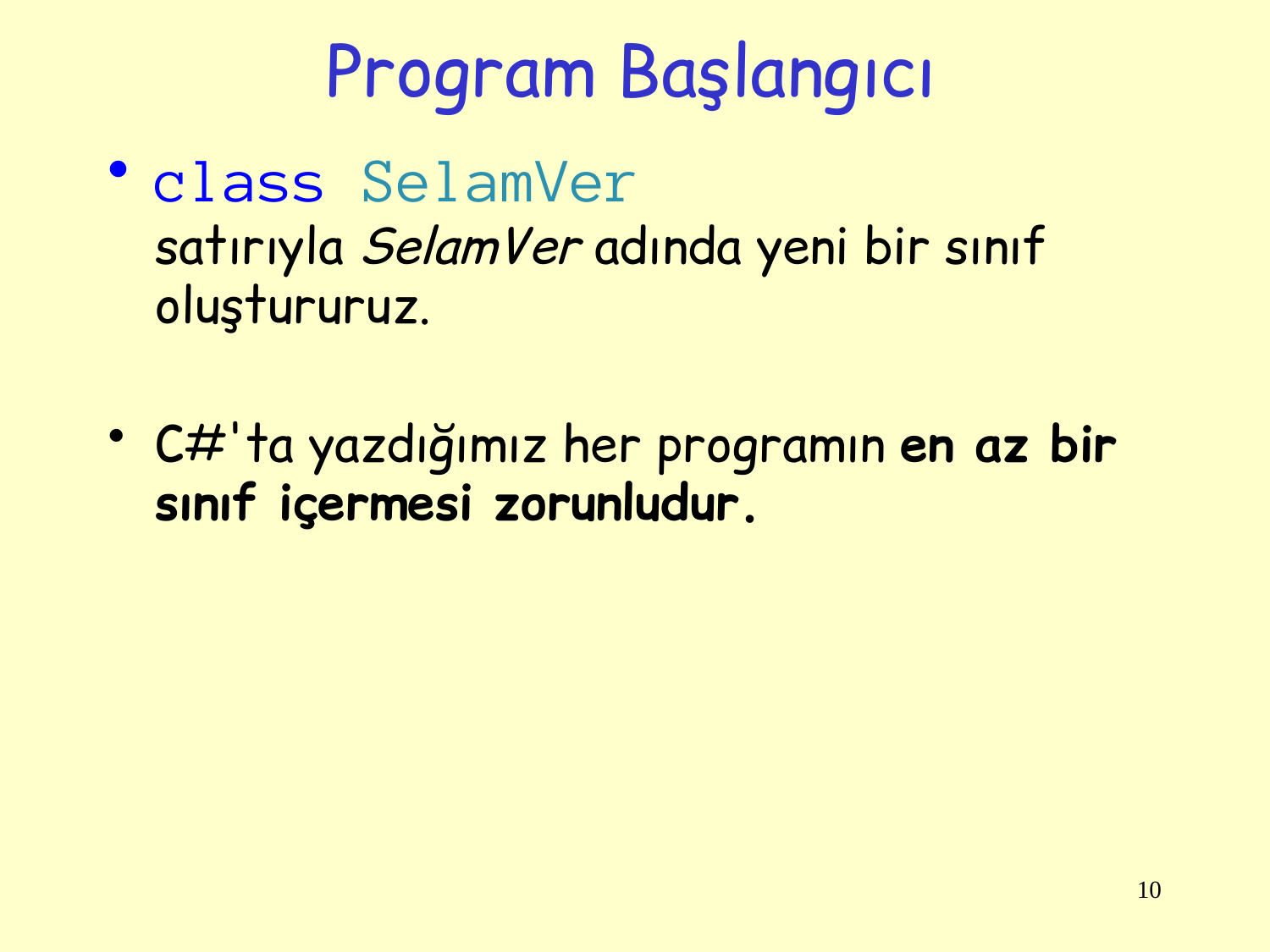

# Program Başlangıcı
class SelamVer satırıyla SelamVer adında yeni bir sınıf oluştururuz.

C#'ta yazdığımız her programın en az bir sınıf içermesi zorunludur.
10